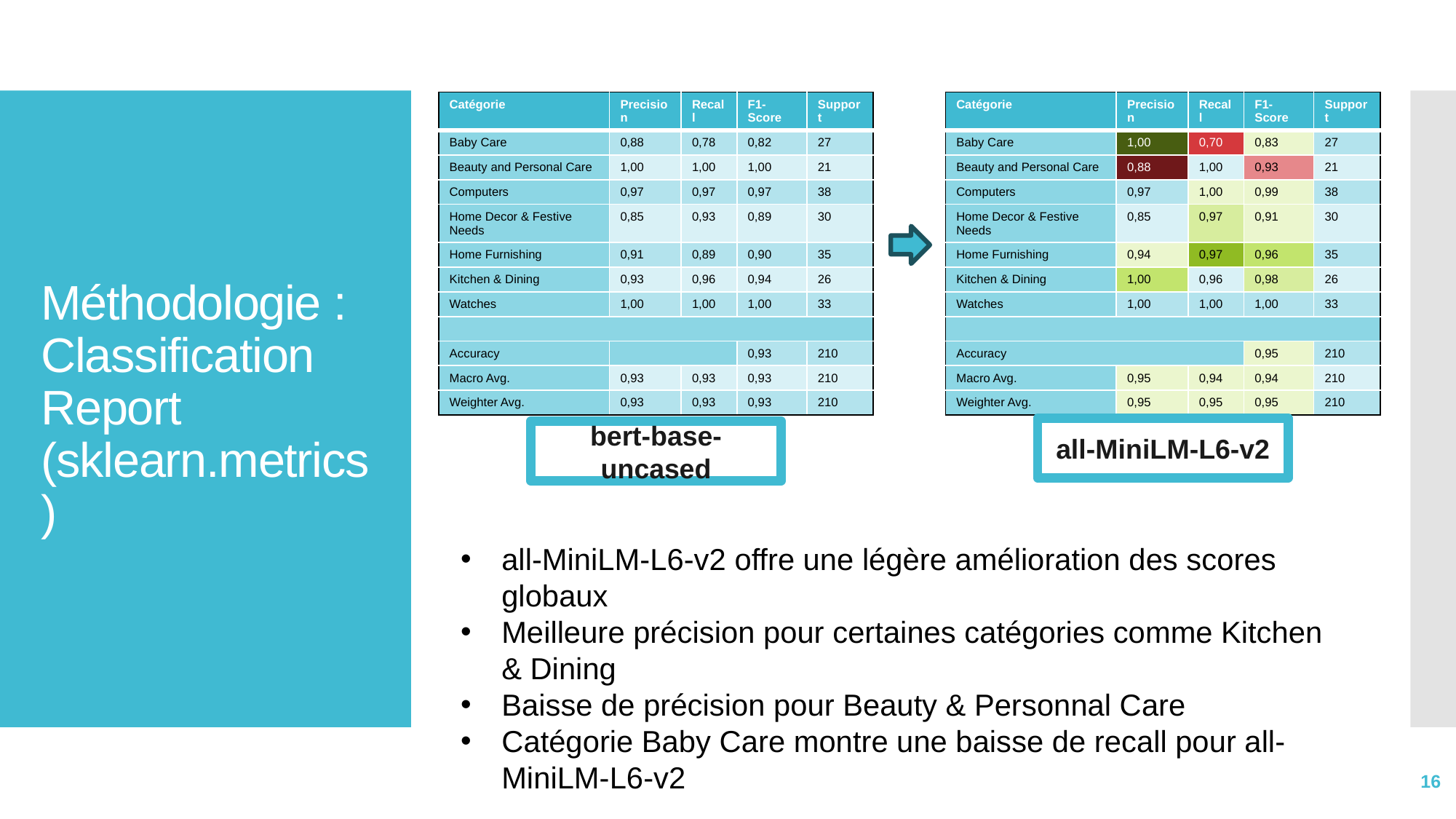

| Catégorie | Precision | Recall | F1-Score | Support |
| --- | --- | --- | --- | --- |
| Baby Care | 0,88 | 0,78 | 0,82 | 27 |
| Beauty and Personal Care | 1,00 | 1,00 | 1,00 | 21 |
| Computers | 0,97 | 0,97 | 0,97 | 38 |
| Home Decor & Festive Needs | 0,85 | 0,93 | 0,89 | 30 |
| Home Furnishing | 0,91 | 0,89 | 0,90 | 35 |
| Kitchen & Dining | 0,93 | 0,96 | 0,94 | 26 |
| Watches | 1,00 | 1,00 | 1,00 | 33 |
|  |  |  |  |  |
| Accuracy |  |  | 0,93 | 210 |
| Macro Avg. | 0,93 | 0,93 | 0,93 | 210 |
| Weighter Avg. | 0,93 | 0,93 | 0,93 | 210 |
| Catégorie | Precision | Recall | F1-Score | Support |
| --- | --- | --- | --- | --- |
| Baby Care | 1,00 | 0,70 | 0,83 | 27 |
| Beauty and Personal Care | 0,88 | 1,00 | 0,93 | 21 |
| Computers | 0,97 | 1,00 | 0,99 | 38 |
| Home Decor & Festive Needs | 0,85 | 0,97 | 0,91 | 30 |
| Home Furnishing | 0,94 | 0,97 | 0,96 | 35 |
| Kitchen & Dining | 1,00 | 0,96 | 0,98 | 26 |
| Watches | 1,00 | 1,00 | 1,00 | 33 |
|  |  |  |  |  |
| Accuracy |  |  | 0,95 | 210 |
| Macro Avg. | 0,95 | 0,94 | 0,94 | 210 |
| Weighter Avg. | 0,95 | 0,95 | 0,95 | 210 |
# Méthodologie : Classification Report (sklearn.metrics)

all-MiniLM-L6-v2
bert-base-uncased
all-MiniLM-L6-v2 offre une légère amélioration des scores globaux
Meilleure précision pour certaines catégories comme Kitchen & Dining
Baisse de précision pour Beauty & Personnal Care
Catégorie Baby Care montre une baisse de recall pour all-MiniLM-L6-v2
16